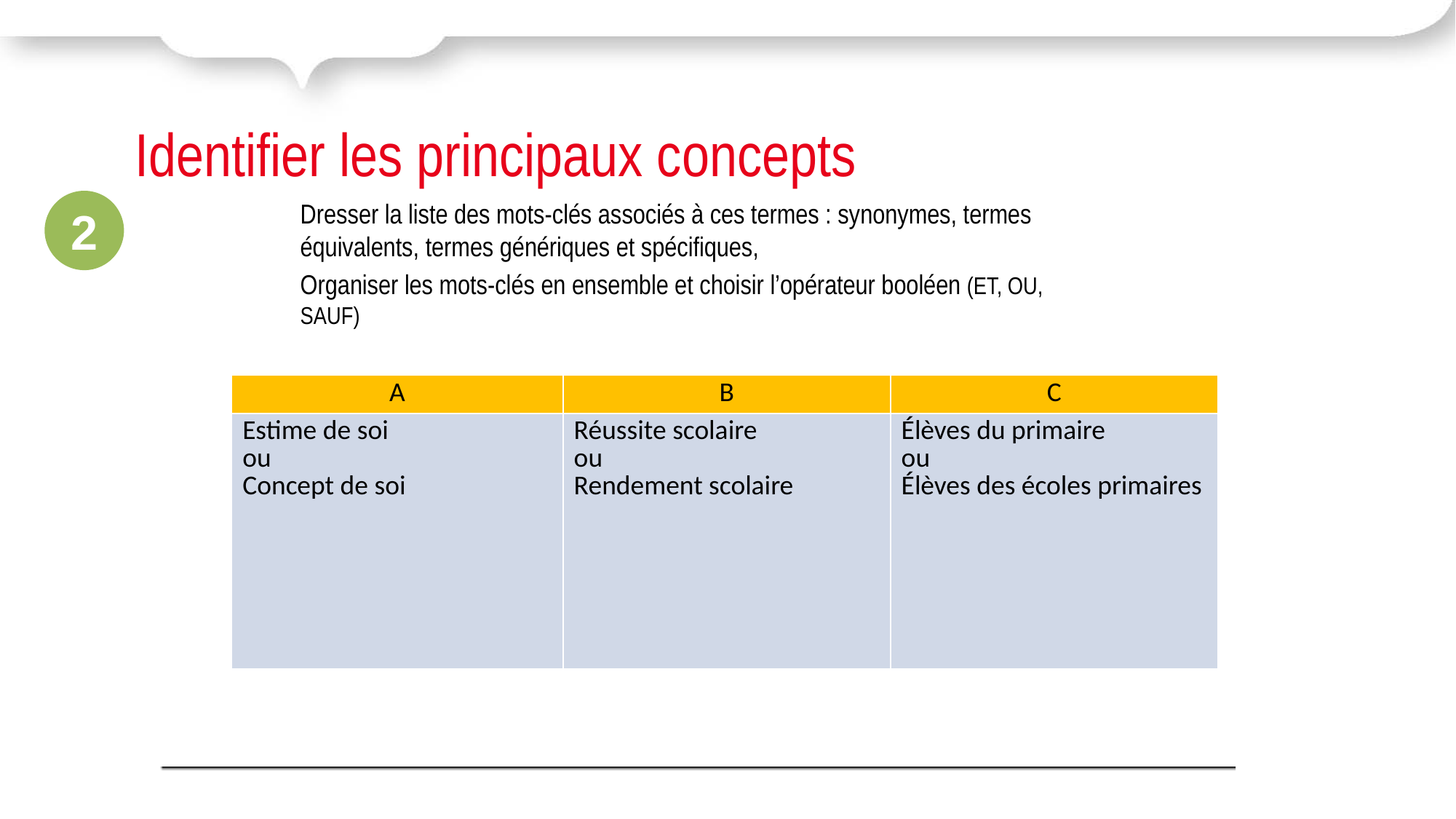

# Identifier les principaux concepts
2
Dresser la liste des mots-clés associés à ces termes : synonymes, termes équivalents, termes génériques et spécifiques,
Organiser les mots-clés en ensemble et choisir l’opérateur booléen (ET, OU, SAUF)

| A | B | C |
| --- | --- | --- |
| Estime de soi ou Concept de soi | Réussite scolaire ou Rendement scolaire | Élèves du primaire ou Élèves des écoles primaires |